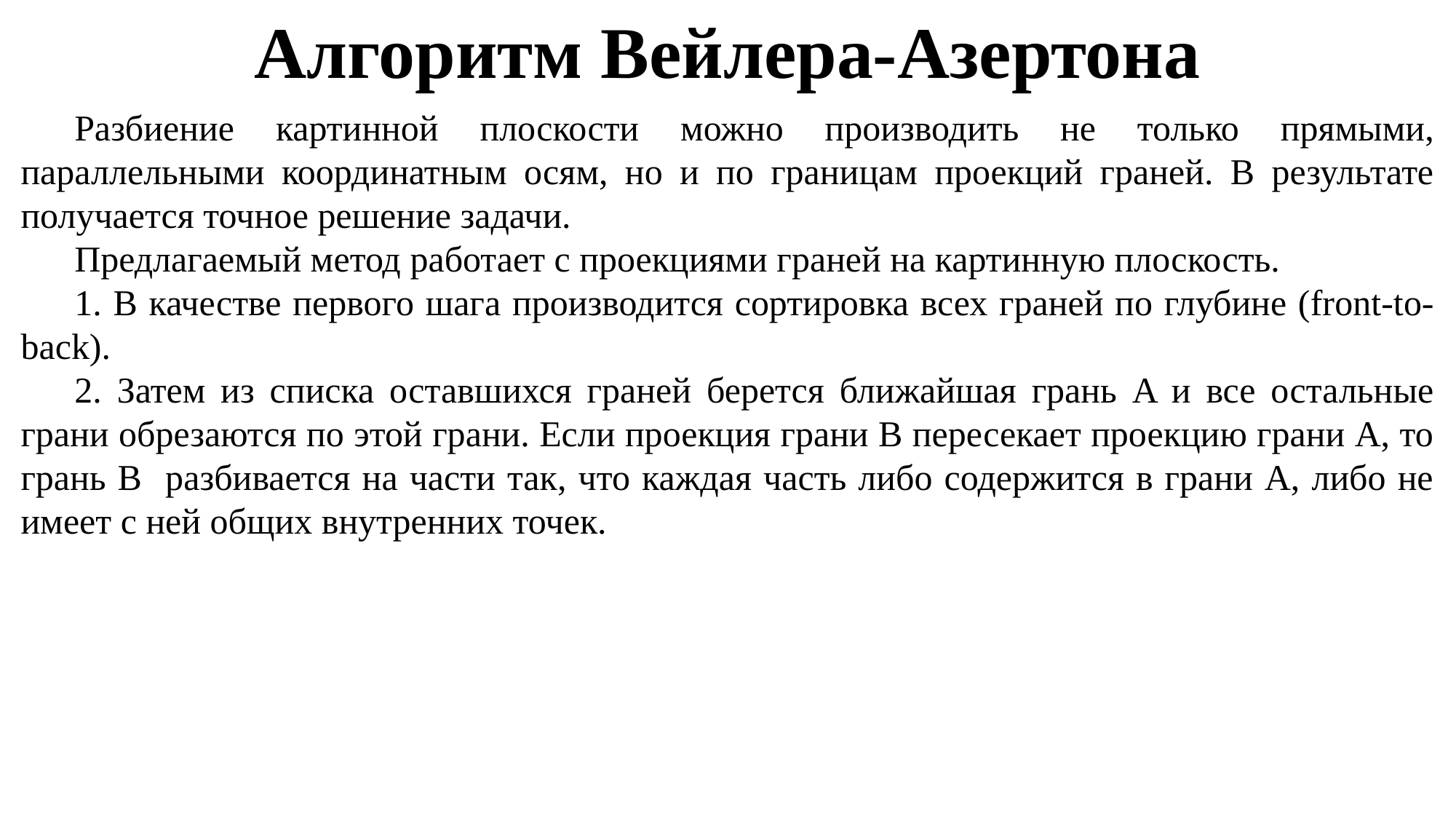

Алгоритм Вейлера-Азертона
Разбиение картинной плоскости можно производить не только прямыми, параллельными координатным осям, но и по границам проекций граней. В результате получается точное решение задачи.
Предлагаемый метод работает с проекциями граней на картинную плоскость.
1. В качестве первого шага производится сортировка всех граней по глубине (front-to-back).
2. Затем из списка оставшихся граней берется ближайшая грань A и все остальные грани обрезаются по этой грани. Если проекция грани B пересекает проекцию грани A, то грань B  разбивается на части так, что каждая часть либо содержится в грани A, либо не имеет с ней общих внутренних точек.